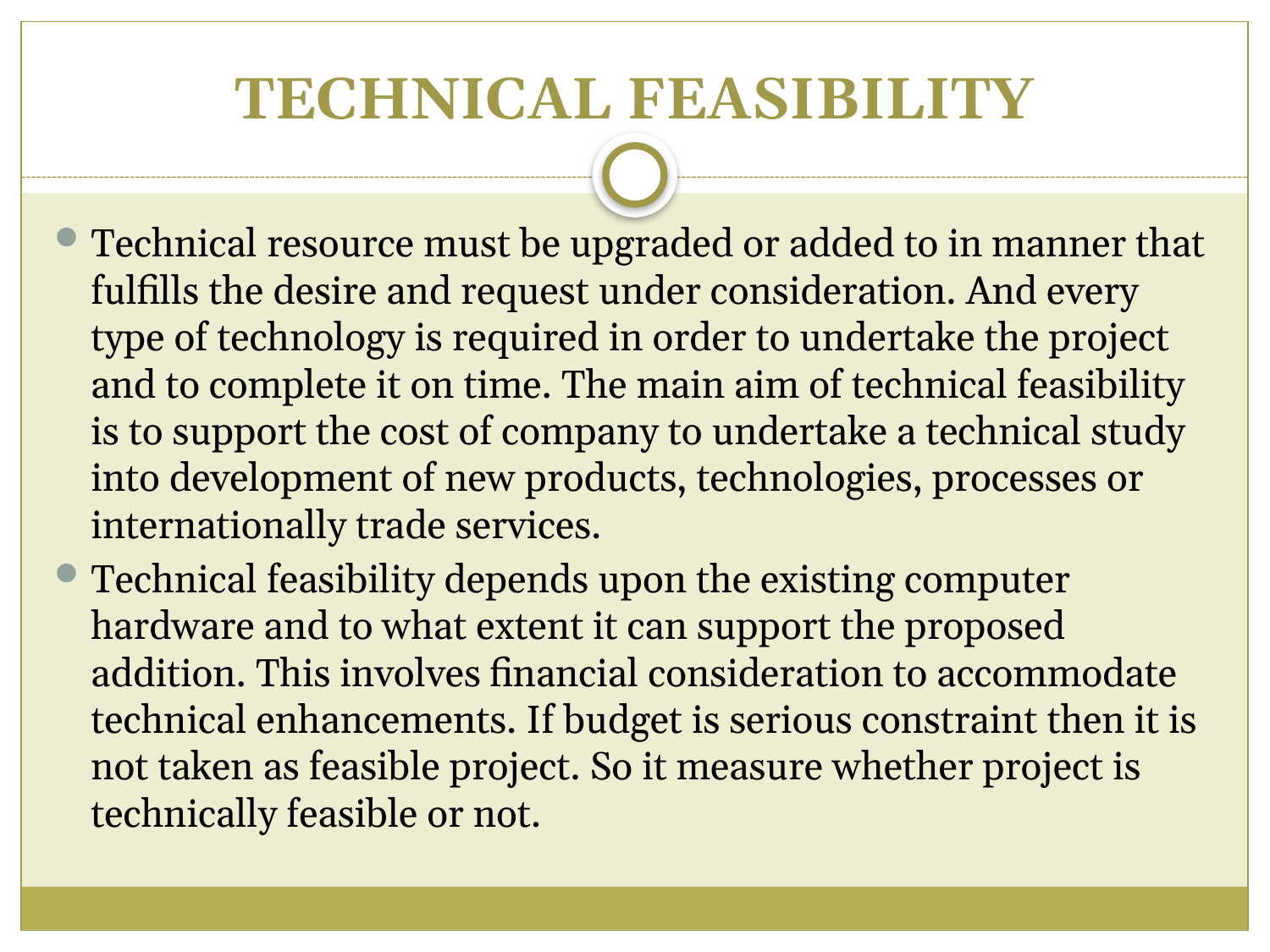

# TECHNICAL FEASIBILITY
Technical resource must be upgraded or added to in manner that fulfills the desire and request under consideration. And every type of technology is required in order to undertake the project and to complete it on time. The main aim of technical feasibility is to support the cost of company to undertake a technical study into development of new products, technologies, processes or internationally trade services.
Technical feasibility depends upon the existing computer hardware and to what extent it can support the proposed addition. This involves financial consideration to accommodate technical enhancements. If budget is serious constraint then it is not taken as feasible project. So it measure whether project is technically feasible or not.